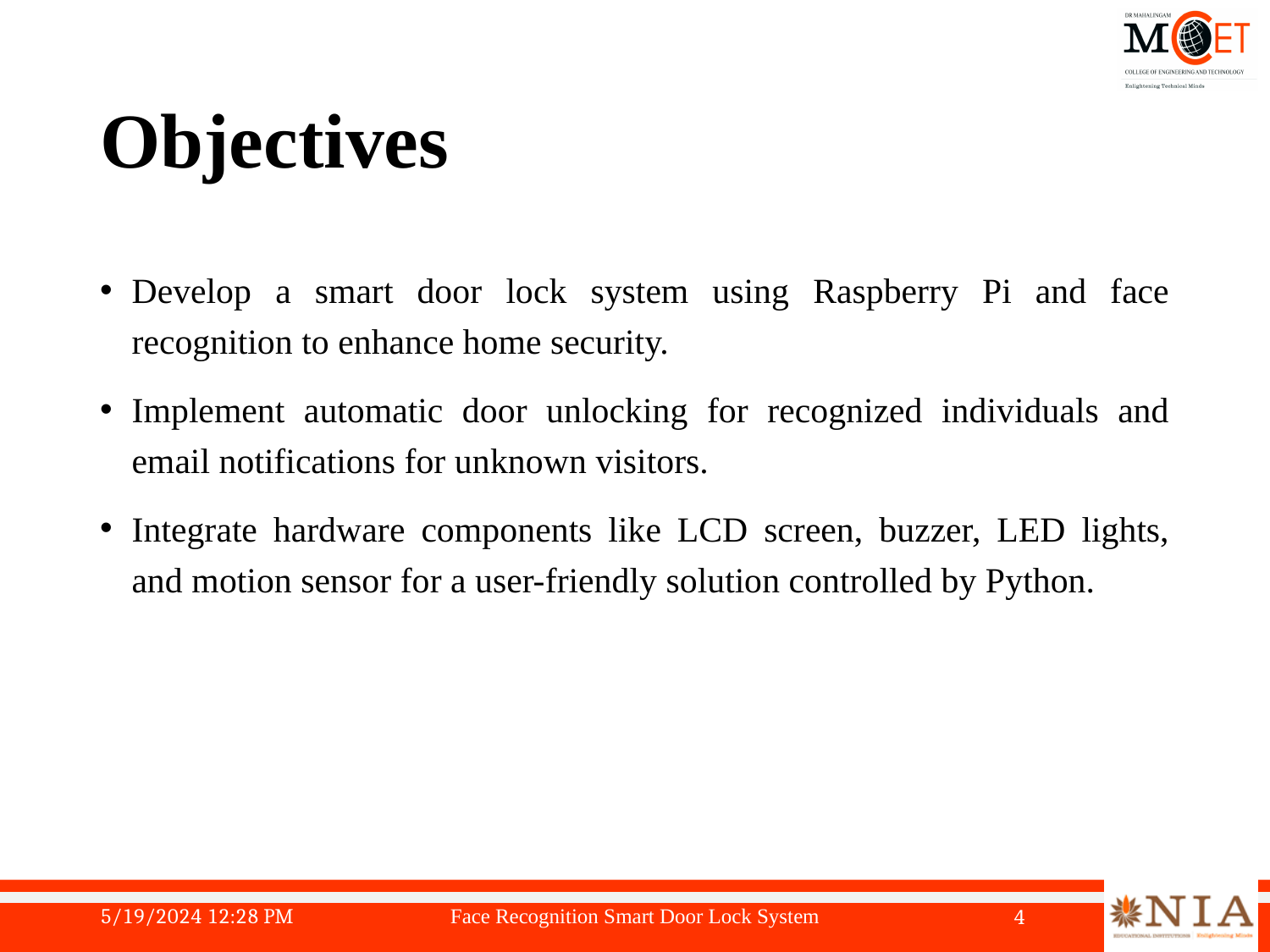

# Objectives
Develop a smart door lock system using Raspberry Pi and face recognition to enhance home security.
Implement automatic door unlocking for recognized individuals and email notifications for unknown visitors.
Integrate hardware components like LCD screen, buzzer, LED lights, and motion sensor for a user-friendly solution controlled by Python.

5/19/2024 12:28 PM
Face Recognition Smart Door Lock System
4